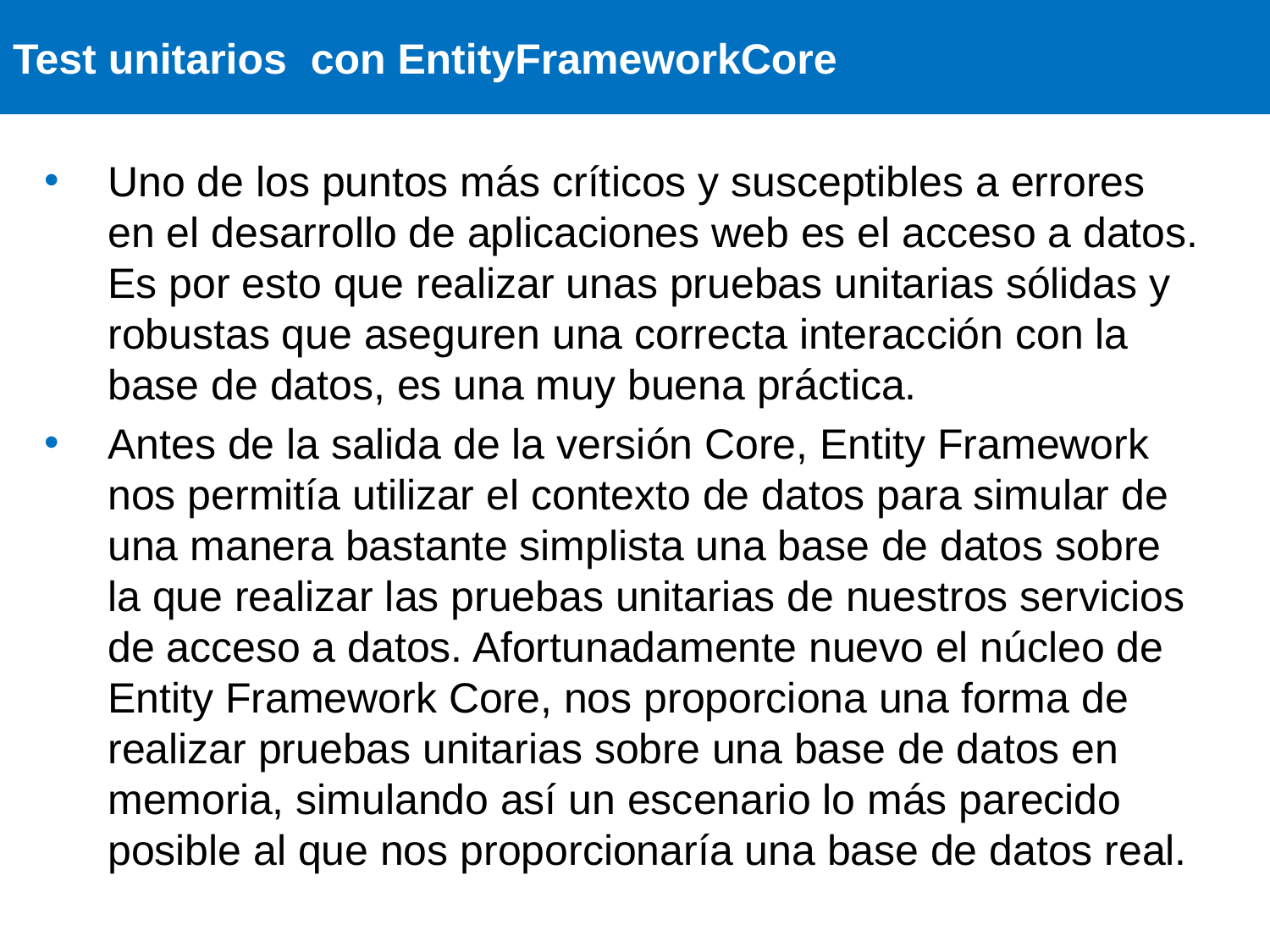

# Test unitarios  con EntityFrameworkCore
Uno de los puntos más críticos y susceptibles a errores en el desarrollo de aplicaciones web es el acceso a datos. Es por esto que realizar unas pruebas unitarias sólidas y robustas que aseguren una correcta interacción con la base de datos, es una muy buena práctica.
Antes de la salida de la versión Core, Entity Framework nos permitía utilizar el contexto de datos para simular de una manera bastante simplista una base de datos sobre la que realizar las pruebas unitarias de nuestros servicios de acceso a datos. Afortunadamente nuevo el núcleo de Entity Framework Core, nos proporciona una forma de realizar pruebas unitarias sobre una base de datos en memoria, simulando así un escenario lo más parecido posible al que nos proporcionaría una base de datos real.